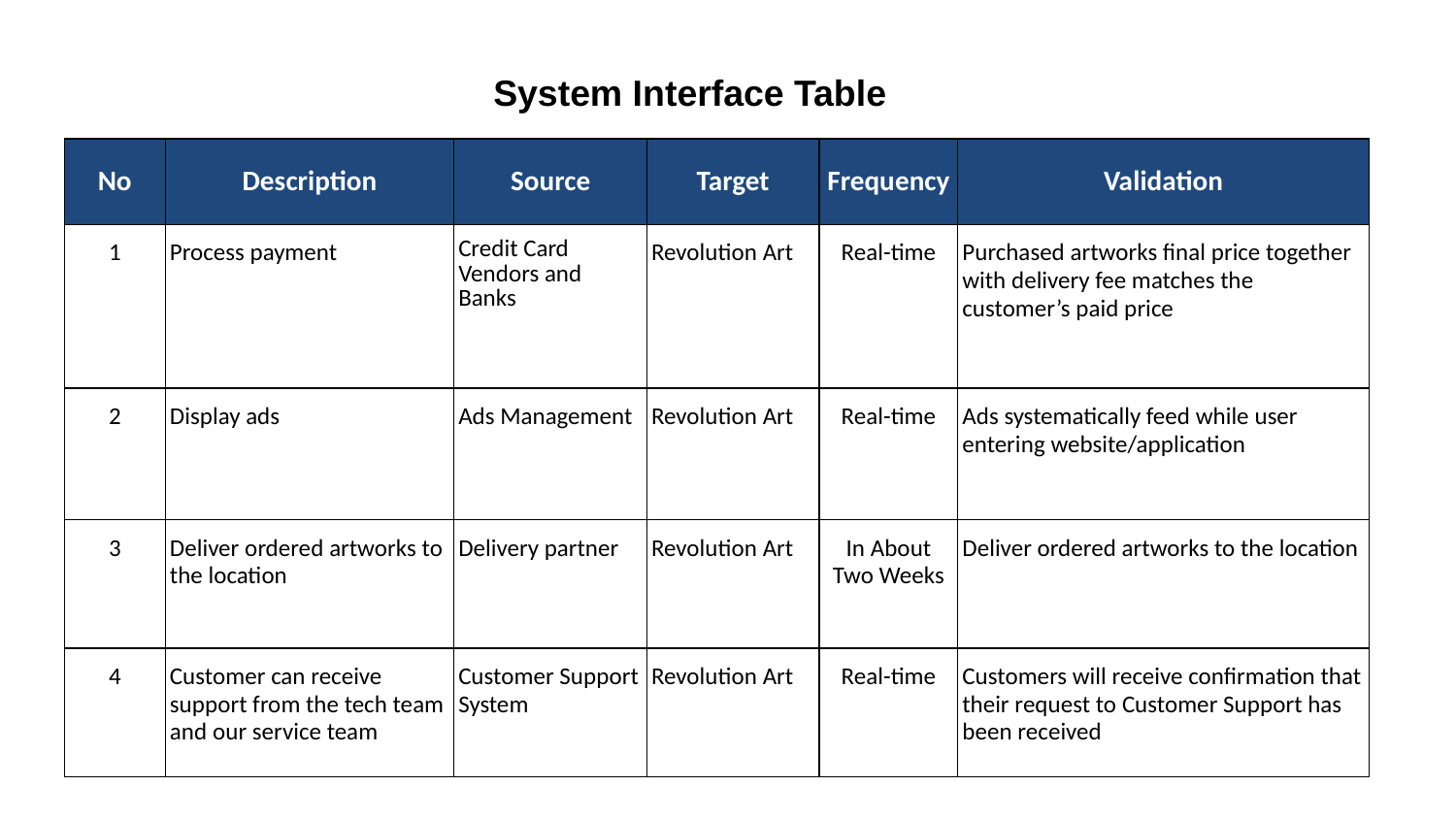

System Interface Table
| No | Description | Source | Target | Frequency | Validation |
| --- | --- | --- | --- | --- | --- |
| 1 | Process payment | Credit Card Vendors and Banks | Revolution Art | Real-time | Purchased artworks final price together with delivery fee matches the customer’s paid price |
| 2 | Display ads | Ads Management | Revolution Art | Real-time | Ads systematically feed while user entering website/application |
| 3 | Deliver ordered artworks to the location | Delivery partner | Revolution Art | In About Two Weeks | Deliver ordered artworks to the location |
| 4 | Customer can receive support from the tech team and our service team | Customer Support System | Revolution Art | Real-time | Customers will receive confirmation that their request to Customer Support has been received |